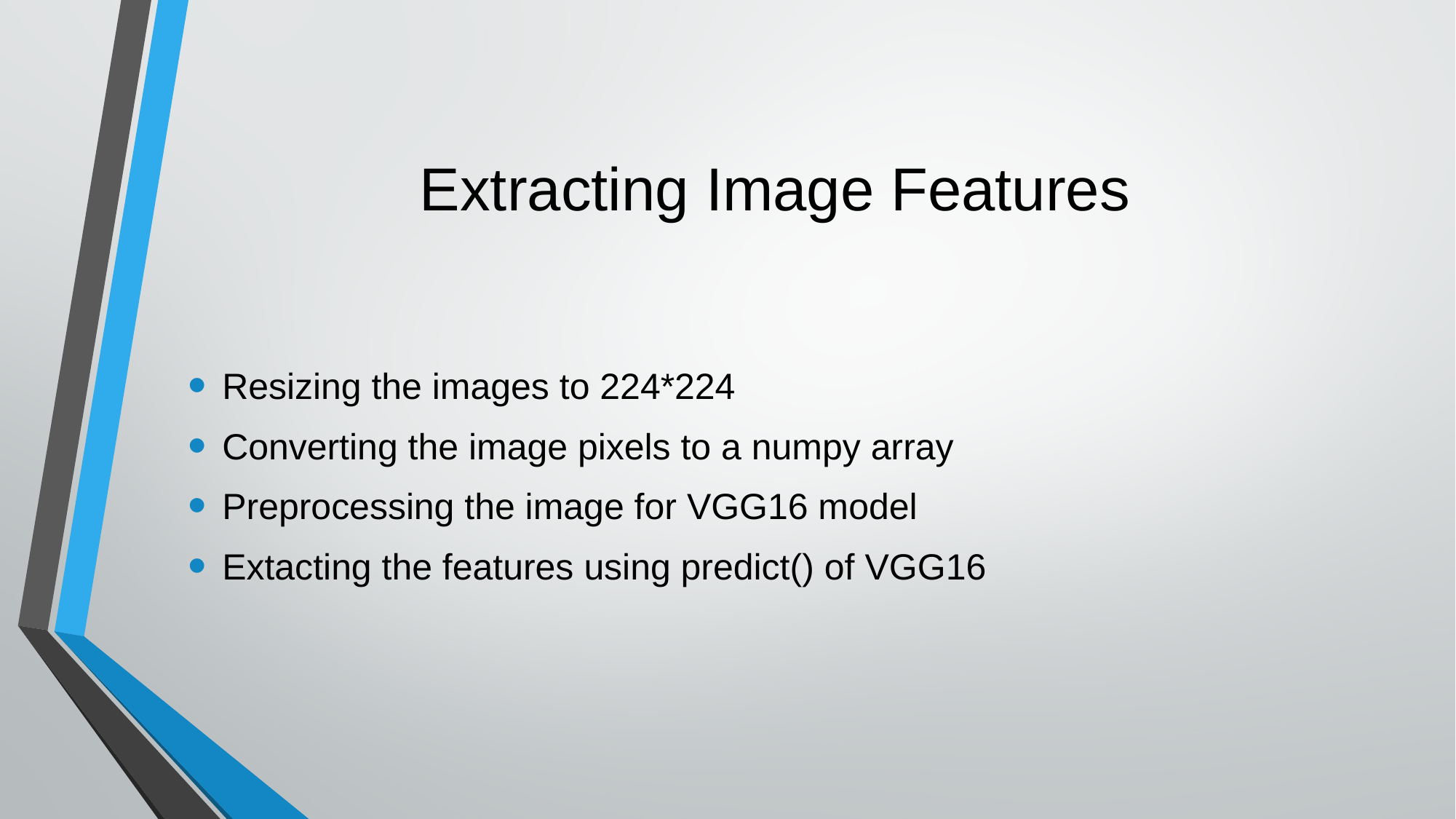

# Extracting Image Features
Resizing the images to 224*224
Converting the image pixels to a numpy array
Preprocessing the image for VGG16 model
Extacting the features using predict() of VGG16